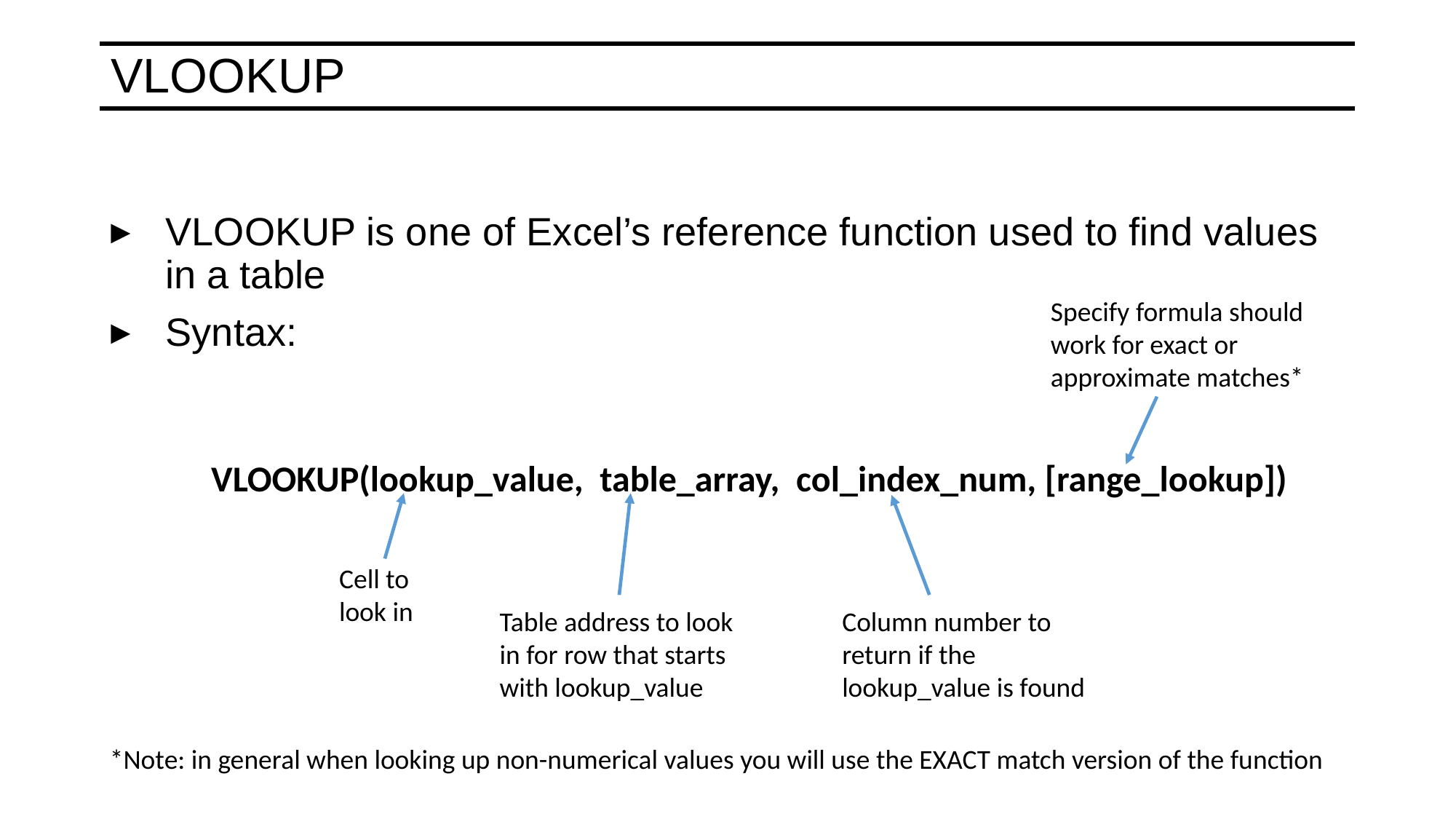

# VLOOKUP
VLOOKUP is one of Excel’s reference function used to find values in a table
Syntax:

Specify formula should work for exact or approximate matches*
VLOOKUP(lookup_value,  table_array,  col_index_num, [range_lookup])
Cell to look in
Table address to look in for row that starts with lookup_value
Column number to return if the lookup_value is found
*Note: in general when looking up non-numerical values you will use the EXACT match version of the function